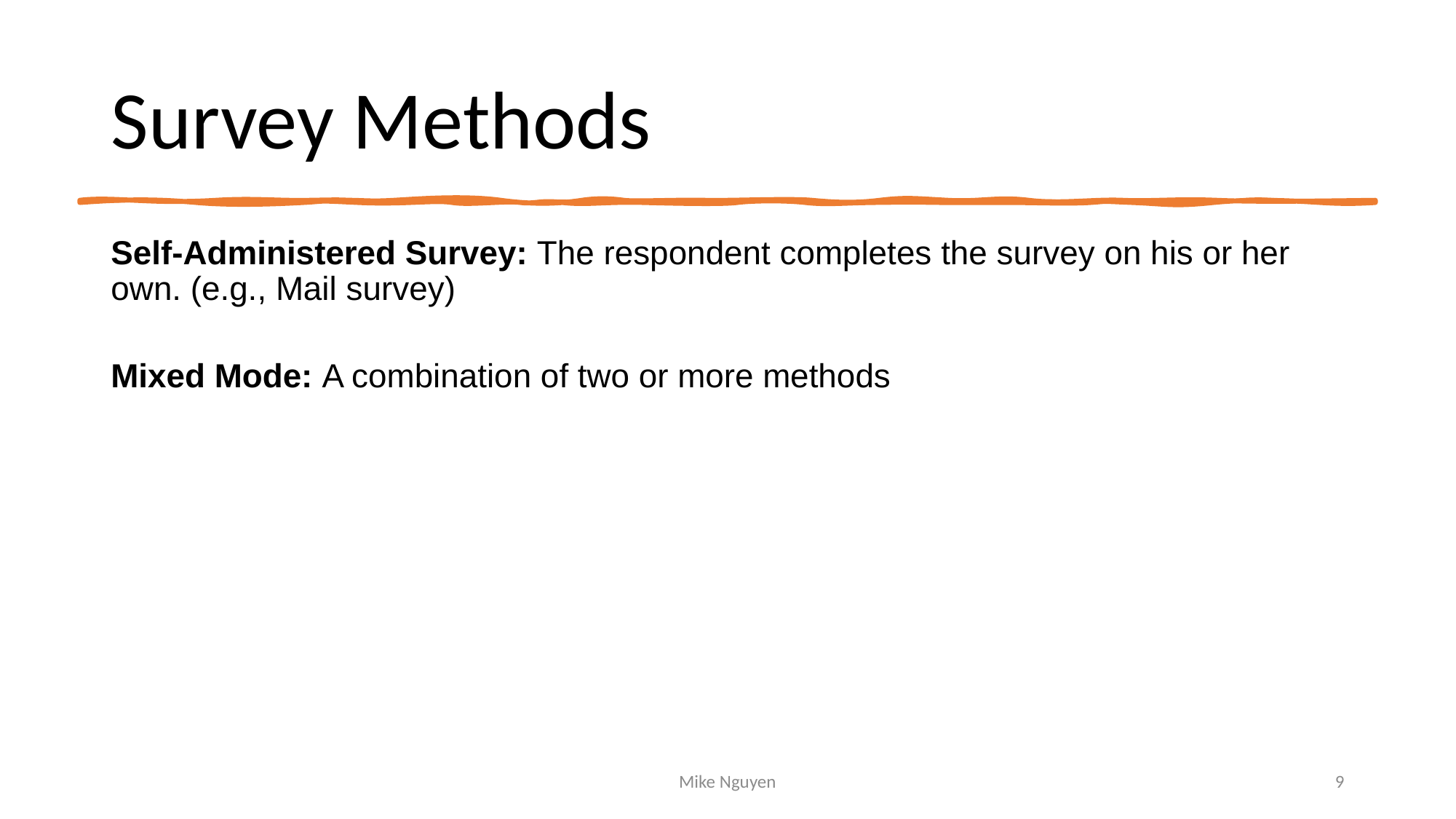

# Survey Methods

Self-Administered Survey: The respondent completes the survey on his or her own. (e.g., Mail survey)

Mixed Mode: A combination of two or more methods

Mike Nguyen
9